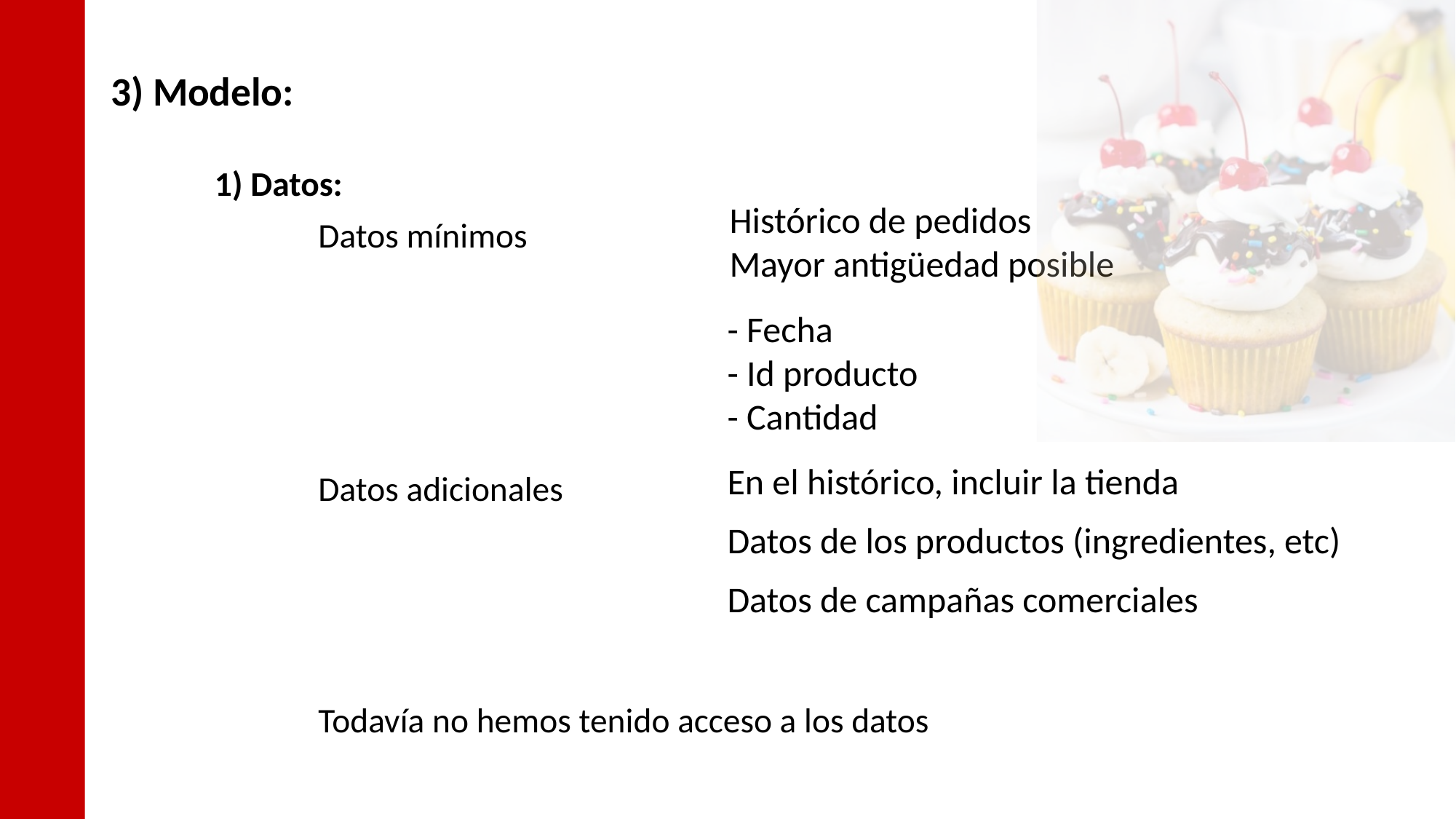

3) Modelo:
	1) Datos:
		Datos mínimos

		Datos adicionales

		Todavía no hemos tenido acceso a los datos

Histórico de pedidos
Mayor antigüedad posible
- Fecha
- Id producto
- Cantidad
En el histórico, incluir la tienda
Datos de los productos (ingredientes, etc)
Datos de campañas comerciales